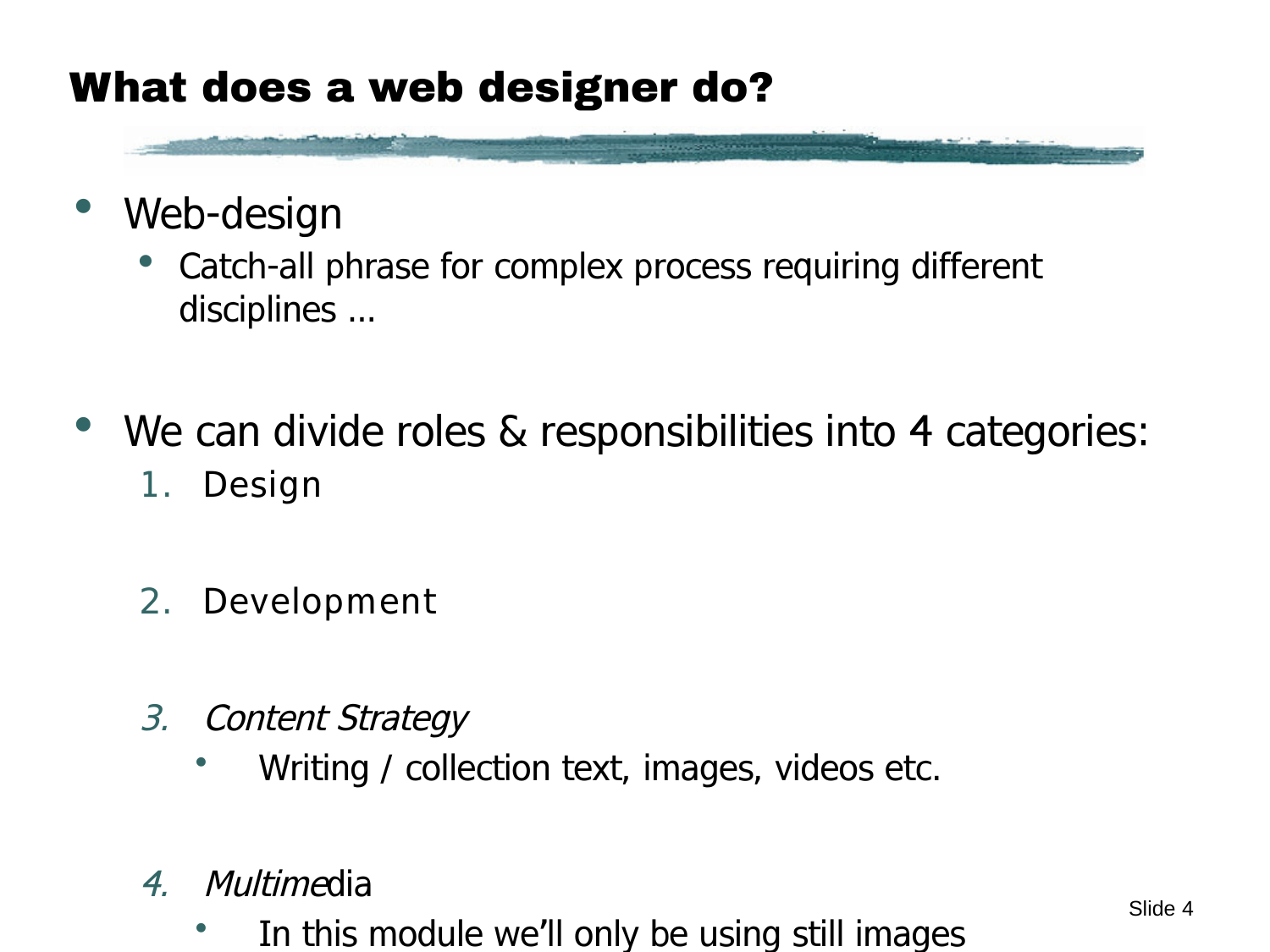

# What does a web designer do?
Web-design
Catch-all phrase for complex process requiring different disciplines …

We can divide roles & responsibilities into 4 categories:
Design

Development

Content Strategy
Writing / collection text, images, videos etc.

Multimedia
In this module we’ll only be using still images
Slide 4